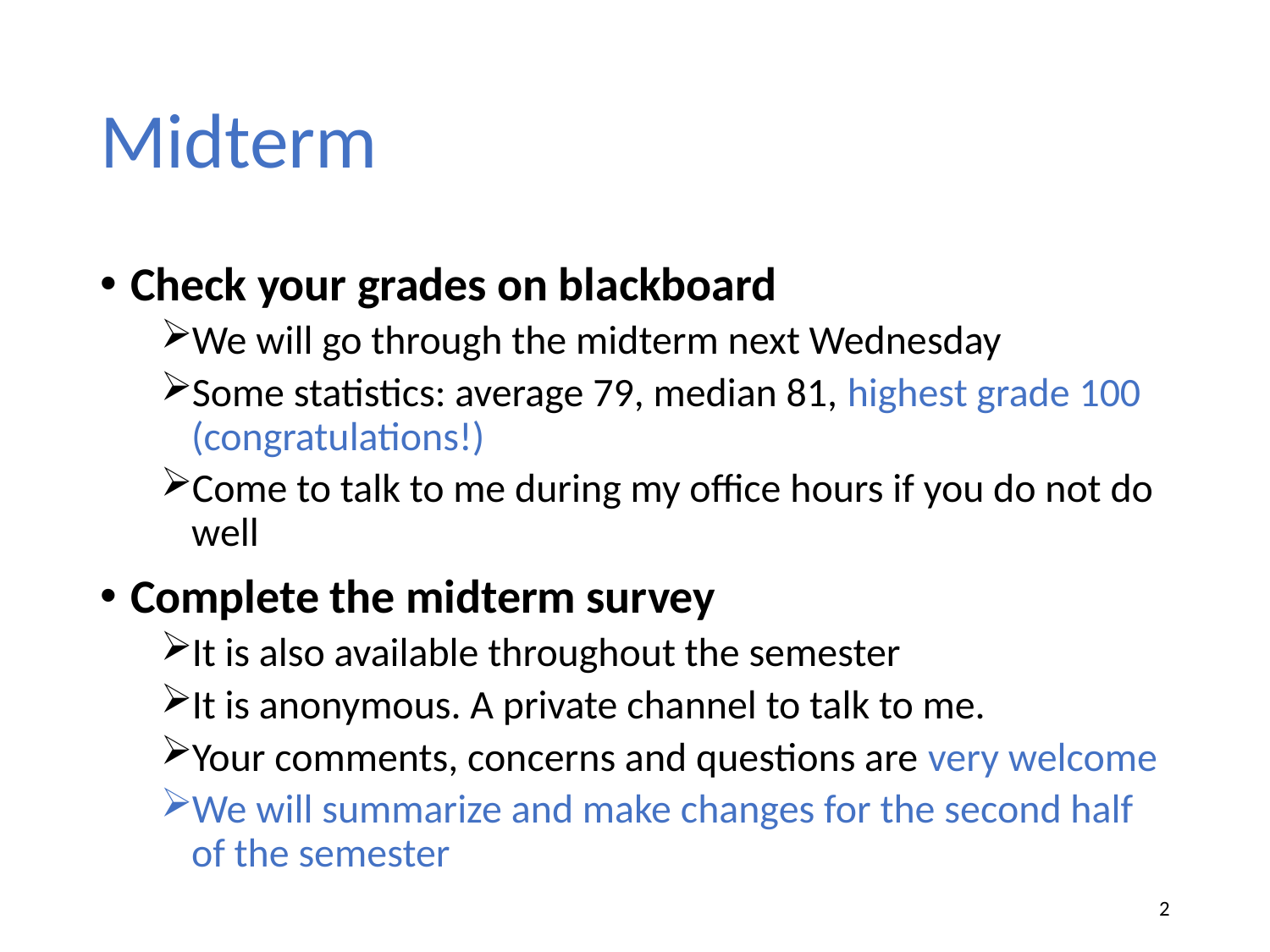

# Midterm
Check your grades on blackboard
We will go through the midterm next Wednesday
Some statistics: average 79, median 81, highest grade 100 (congratulations!)
Come to talk to me during my office hours if you do not do well
Complete the midterm survey
It is also available throughout the semester
It is anonymous. A private channel to talk to me.
Your comments, concerns and questions are very welcome
We will summarize and make changes for the second half of the semester
2